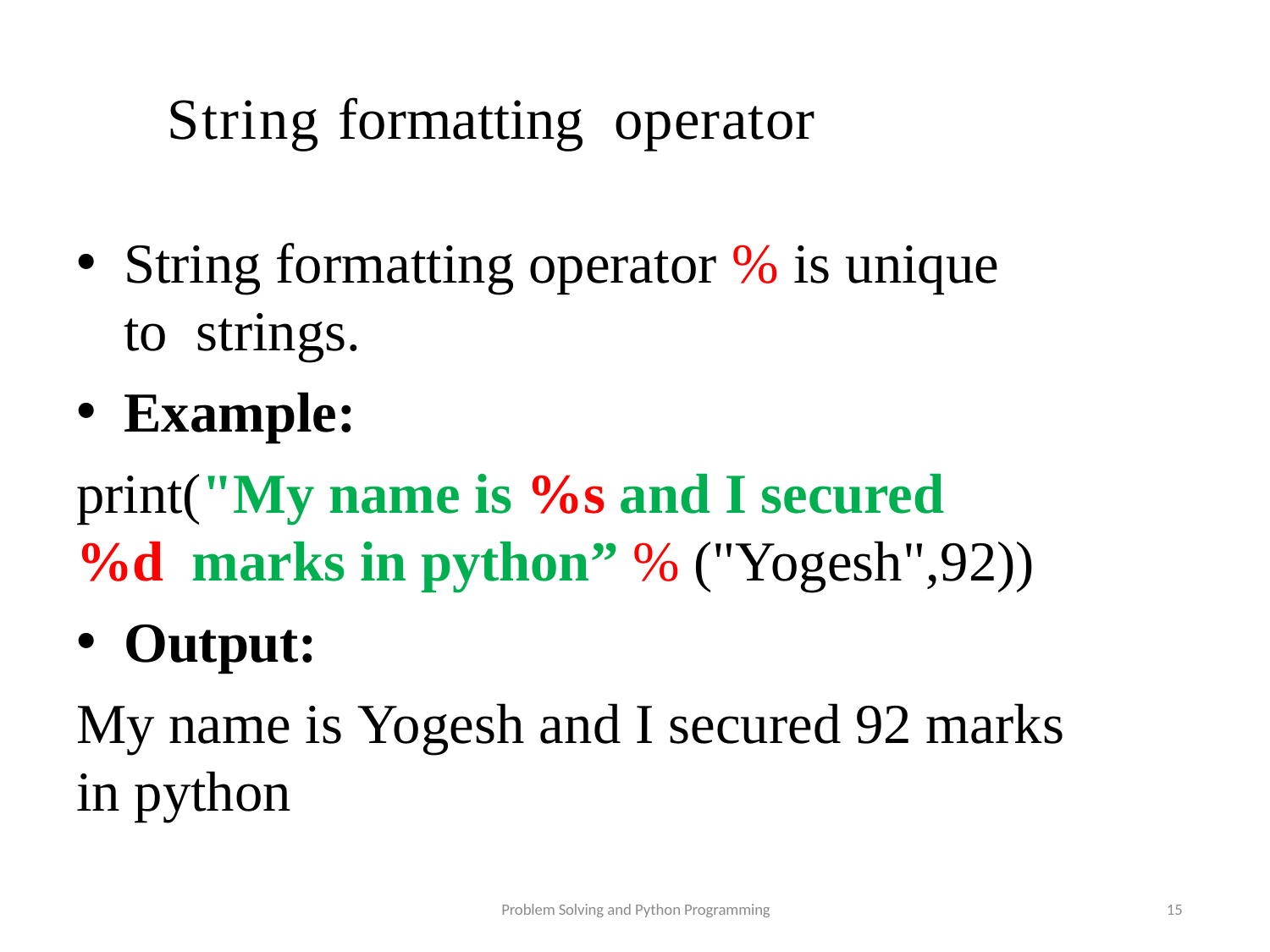

# String formatting  operator
String formatting operator % is unique to  strings.
Example:
print("My name is %s and I secured %d  marks in python” % ("Yogesh",92))
Output:
My name is Yogesh and I secured 92 marks in python
Problem Solving and Python Programming
15